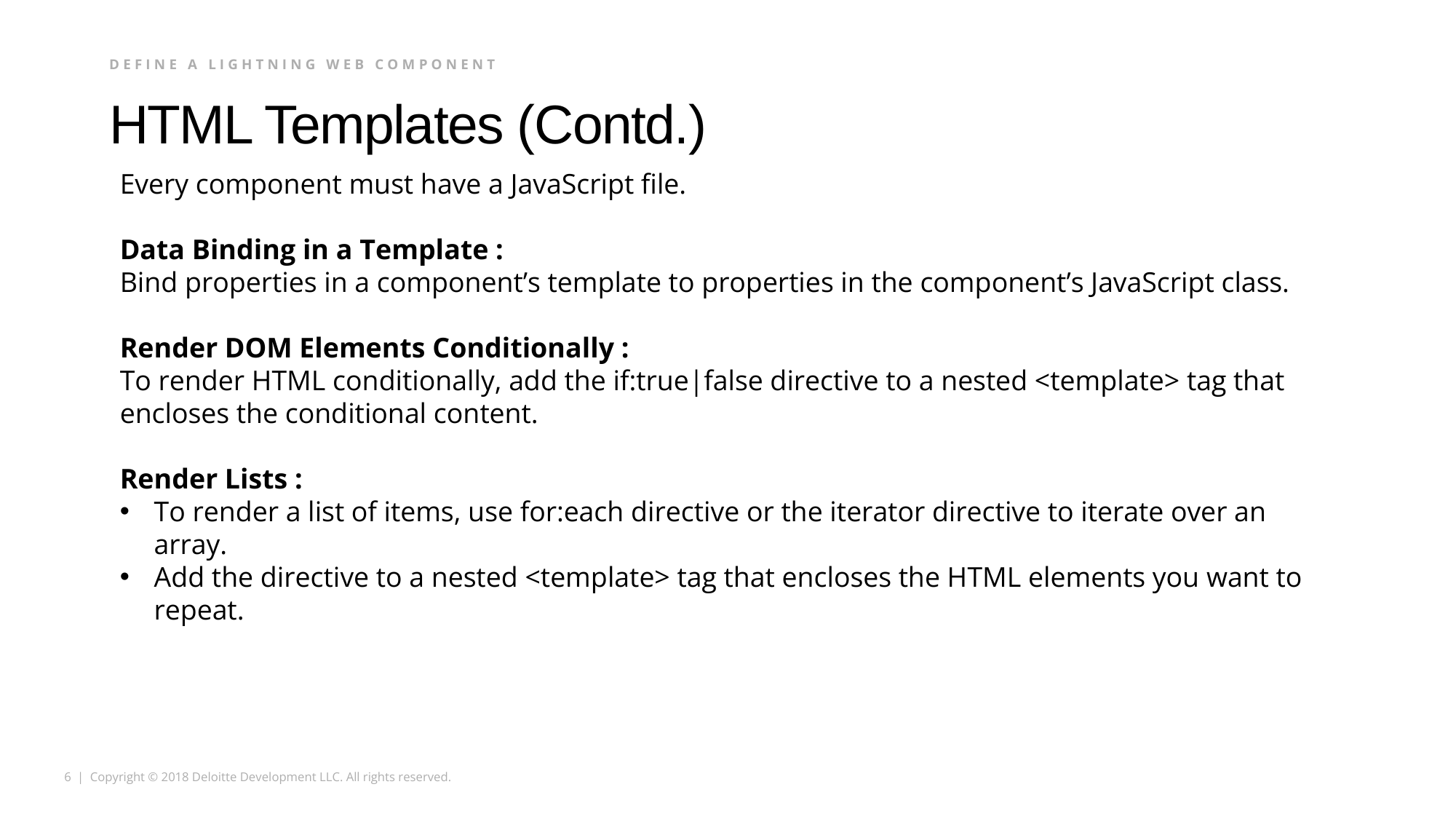

Define a lightning web component
# HTML Templates (Contd.)
Every component must have a JavaScript file.

Data Binding in a Template :
Bind properties in a component’s template to properties in the component’s JavaScript class.

Render DOM Elements Conditionally :
To render HTML conditionally, add the if:true|false directive to a nested <template> tag that encloses the conditional content.

Render Lists :
To render a list of items, use for:each directive or the iterator directive to iterate over an array.
Add the directive to a nested <template> tag that encloses the HTML elements you want to repeat.